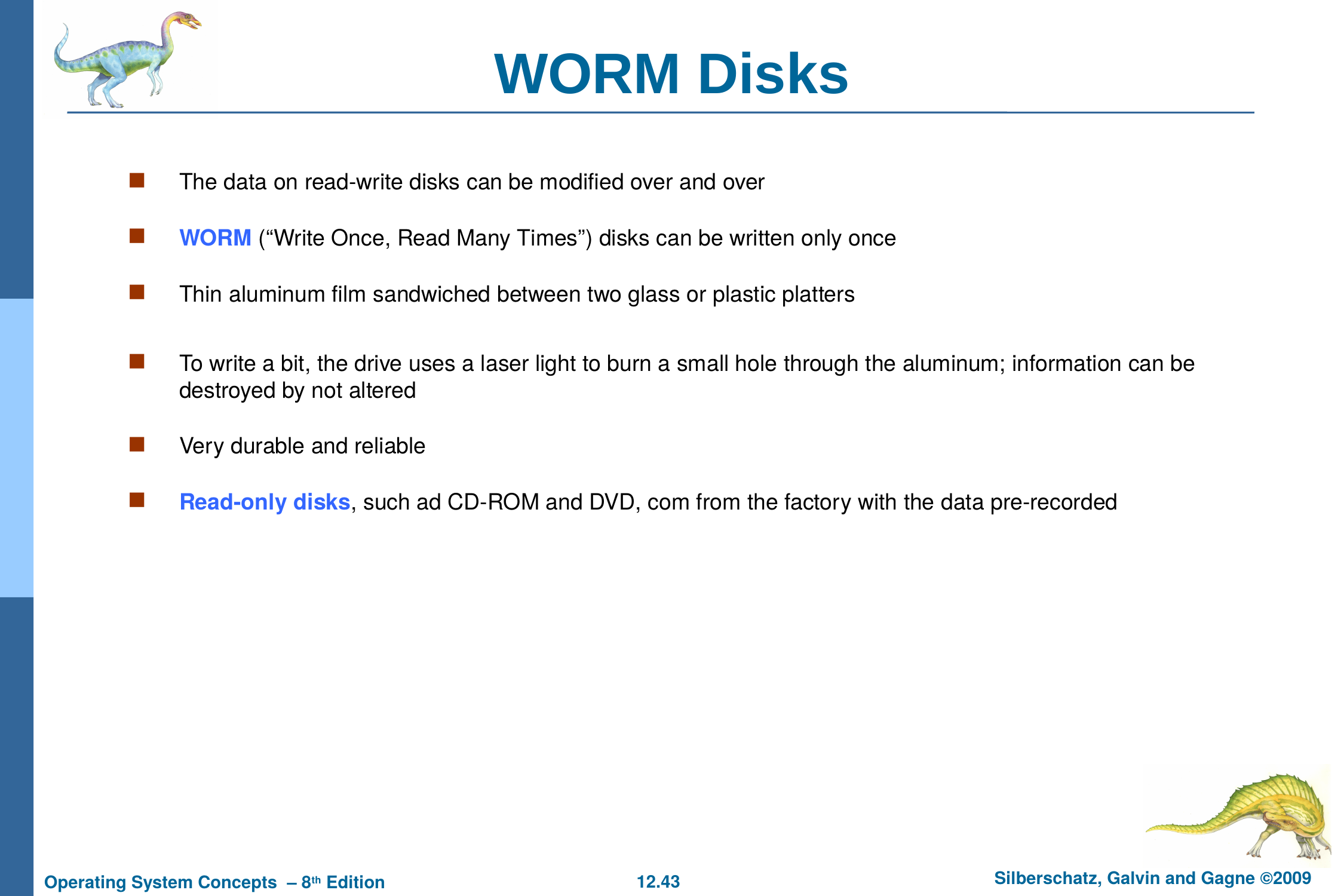

# WORM Disks
The data on read-write disks can be modified over and over

WORM (“Write Once, Read Many Times”) disks can be written only once

Thin aluminum film sandwiched between two glass or plastic platters

To write a bit, the drive uses a laser light to burn a small hole through the aluminum; information can be destroyed by not altered

Very durable and reliable

Read-only disks, such ad CD-ROM and DVD, com from the factory with the data pre-recorded